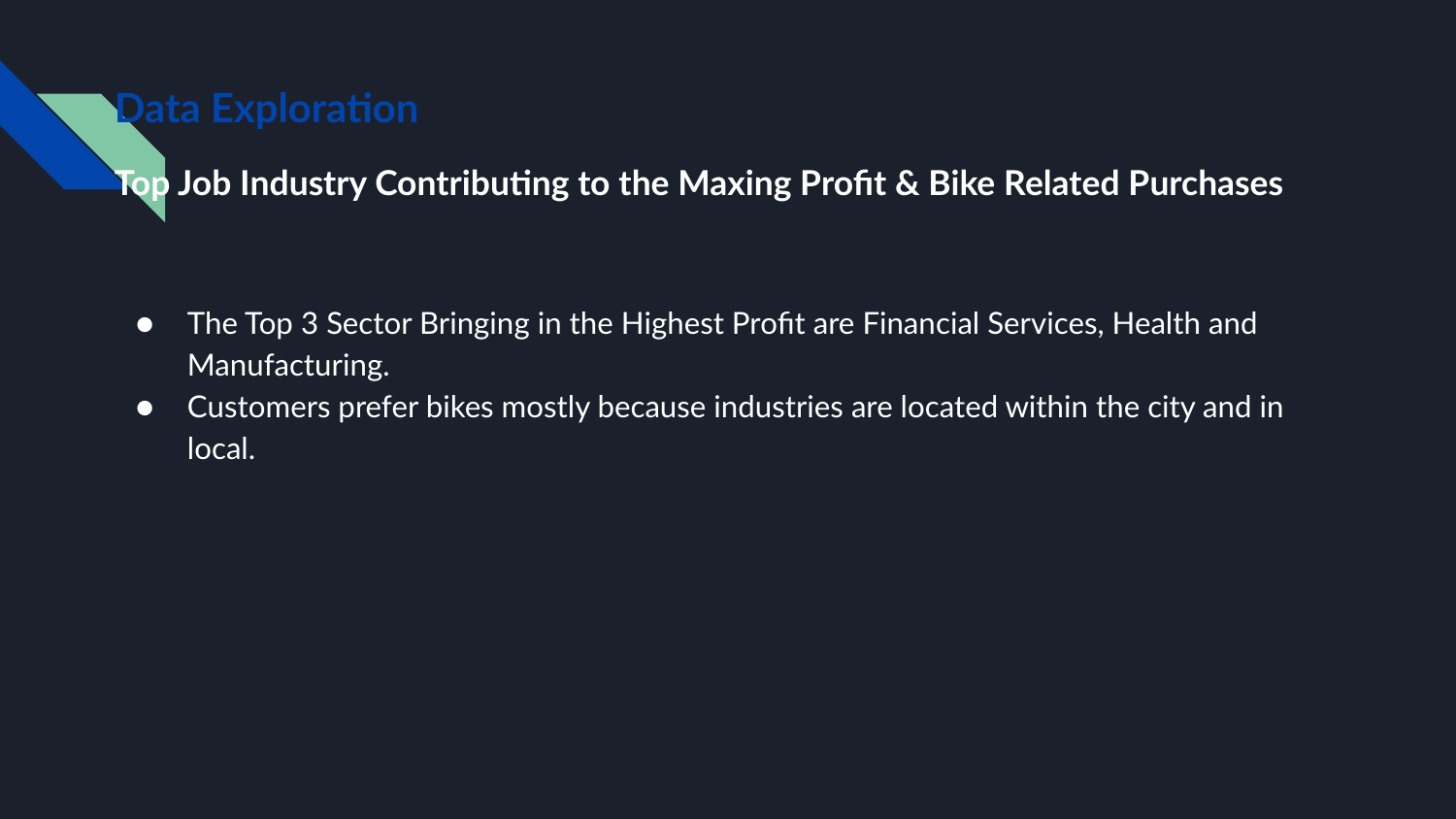

Data Exploration
Top Job Industry Contributing to the Maxing Profit & Bike Related Purchases

The Top 3 Sector Bringing in the Highest Profit are Financial Services, Health and Manufacturing.
Customers prefer bikes mostly because industries are located within the city and in local.